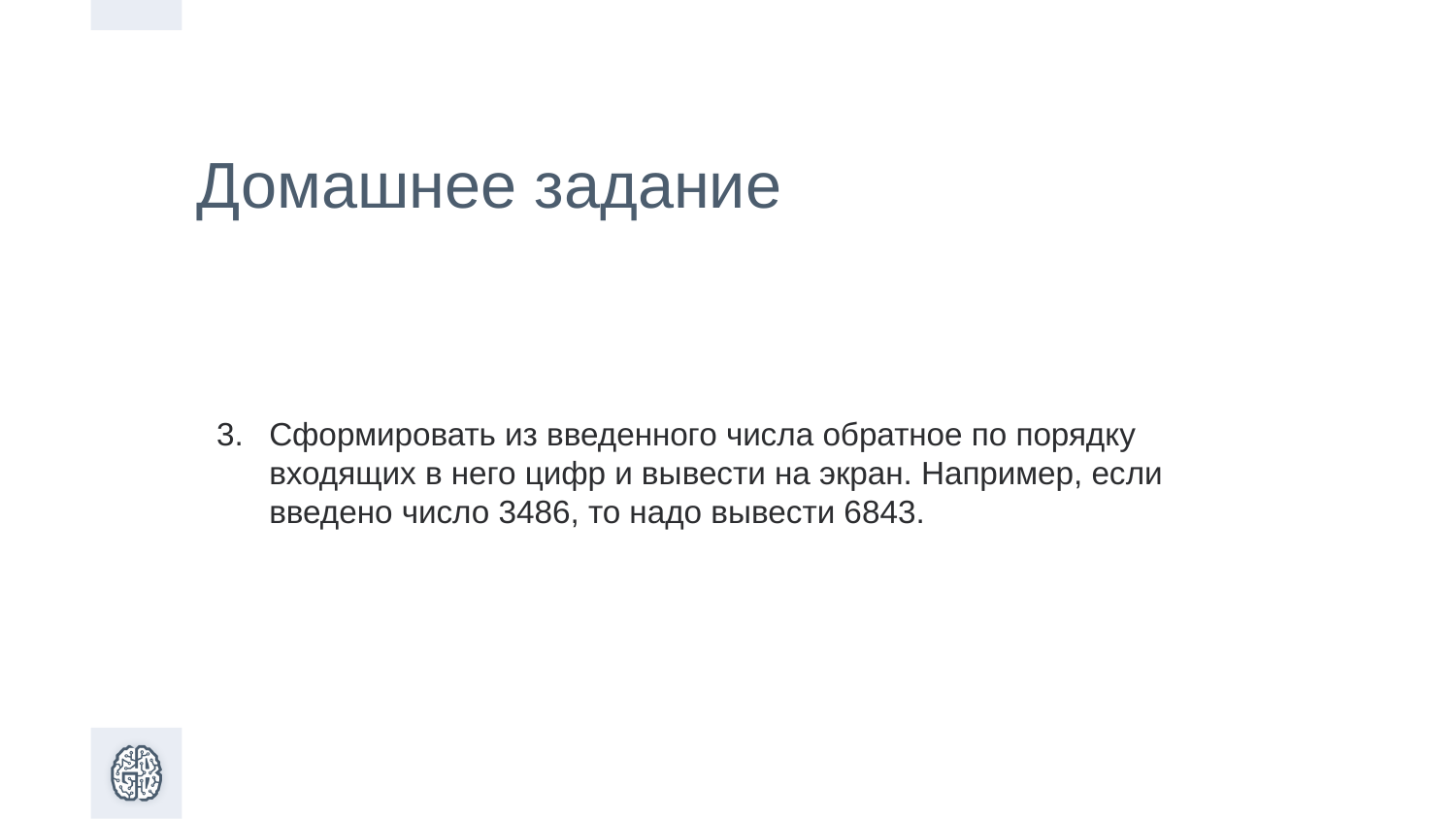

Домашнее задание
Сформировать из введенного числа обратное по порядку входящих в него цифр и вывести на экран. Например, если введено число 3486, то надо вывести 6843.